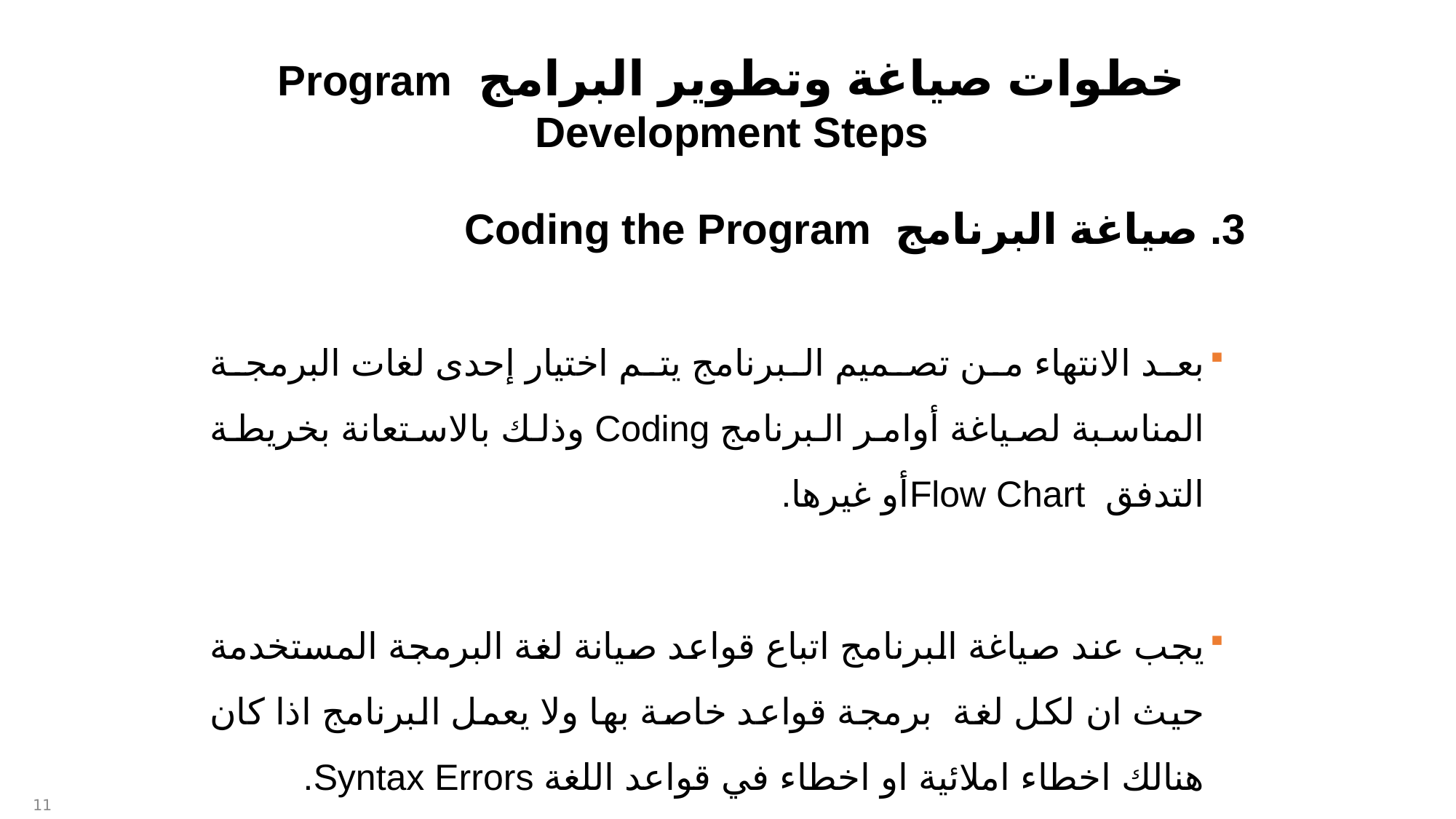

خطوات صياغة وتطوير البرامج  Program Development Steps
3. صياغة البرنامج  Coding the Program

بعد الانتهاء من تصميم البرنامج يتم اختيار إحدى لغات البرمجة المناسبة لصياغة أوامر البرنامج Coding وذلك بالاستعانة بخريطة التدفق  Flow Chartأو غيرها.

يجب عند صياغة البرنامج اتباع قواعد صيانة لغة البرمجة المستخدمة حيث ان لكل لغة  برمجة قواعد خاصة بها ولا يعمل البرنامج اذا كان هنالك اخطاء املائية او اخطاء في قواعد اللغة Syntax Errors.
11